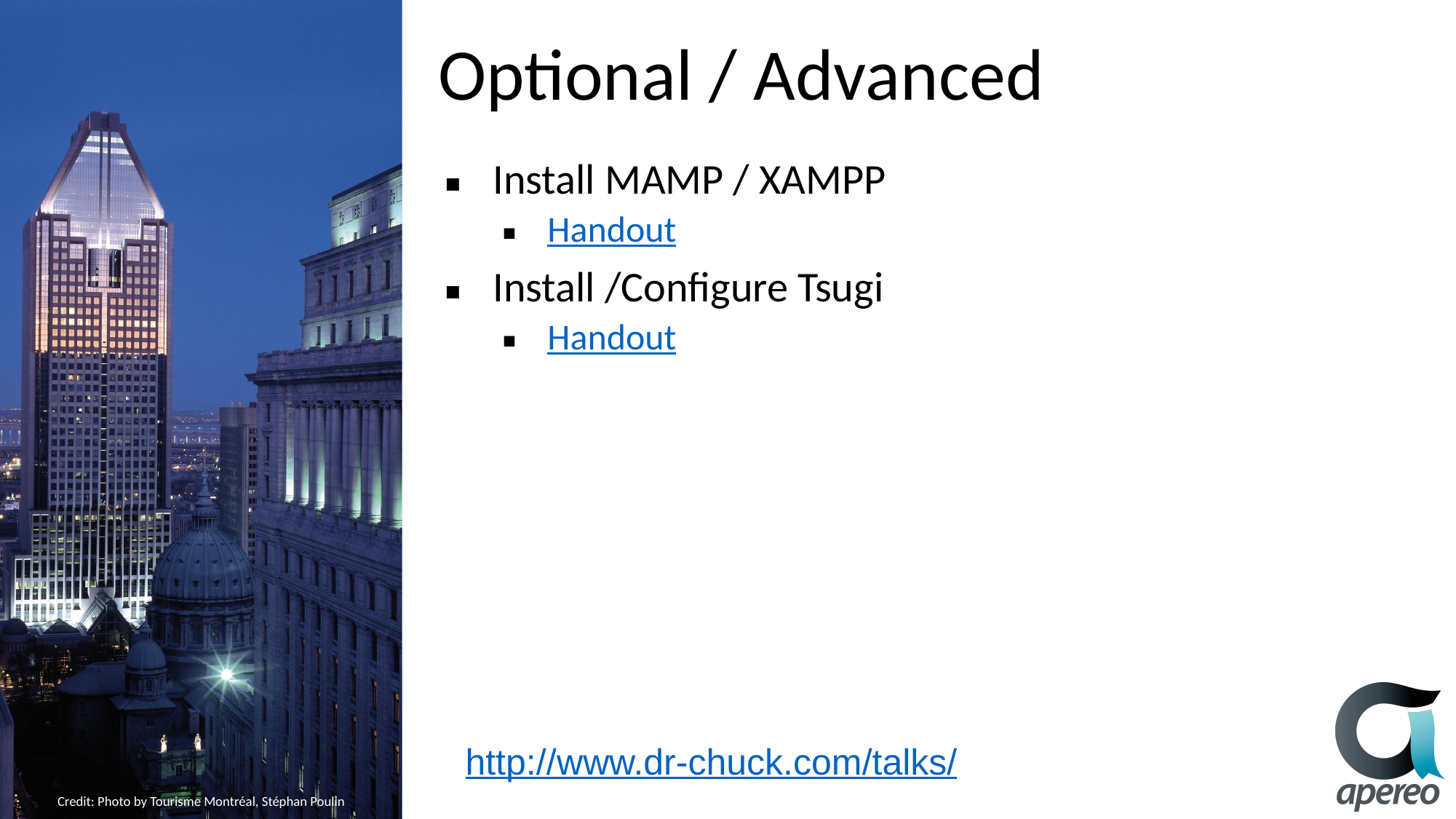

# Optional / Advanced
Install MAMP / XAMPP
Handout
Install /Configure Tsugi
Handout
http://www.dr-chuck.com/talks/